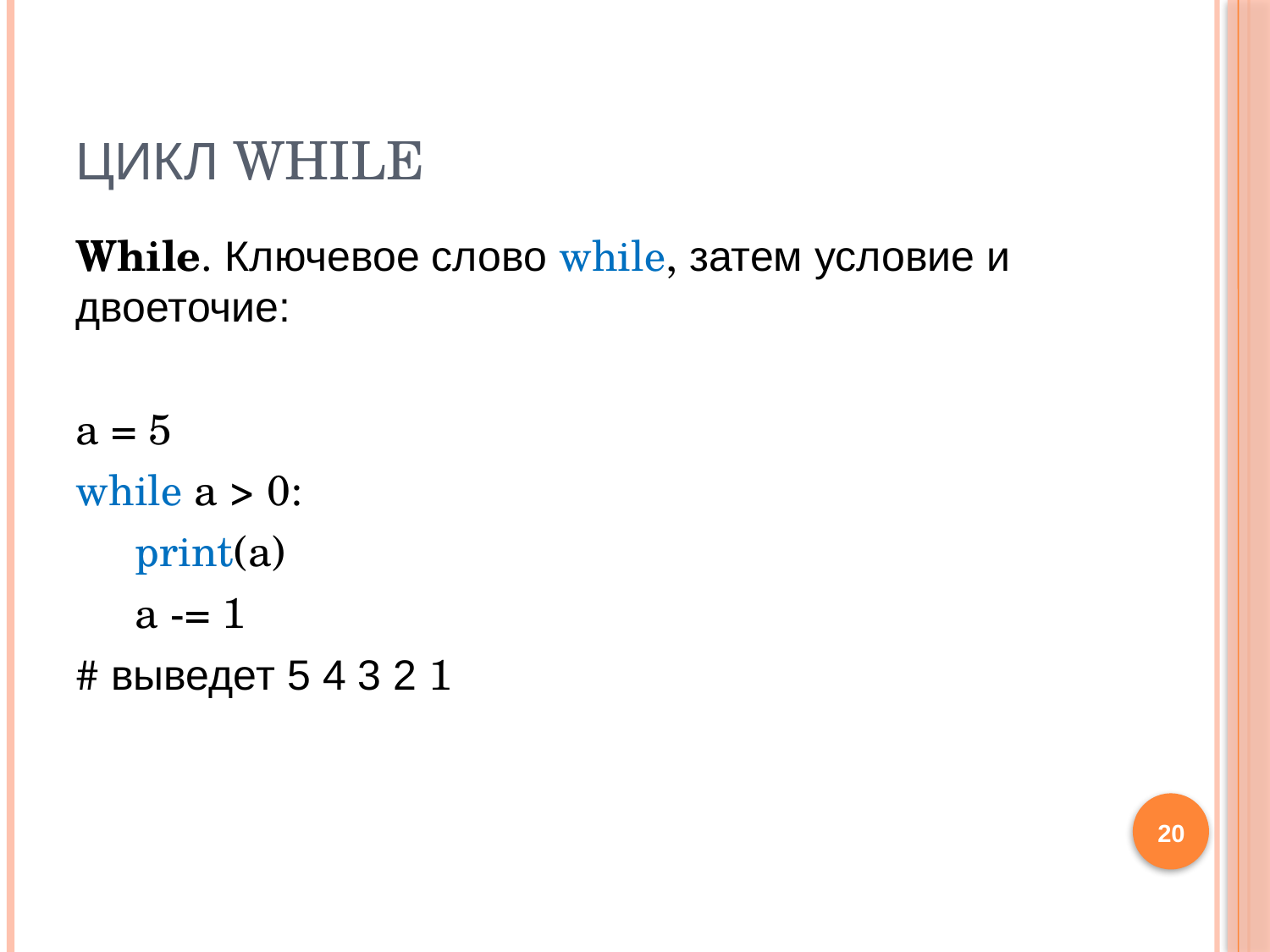

# Цикл while
While. Ключевое слово while, затем условие и двоеточие:

a = 5
while a > 0:
     print(a)
     a -= 1
# выведет 5 4 3 2 1
20